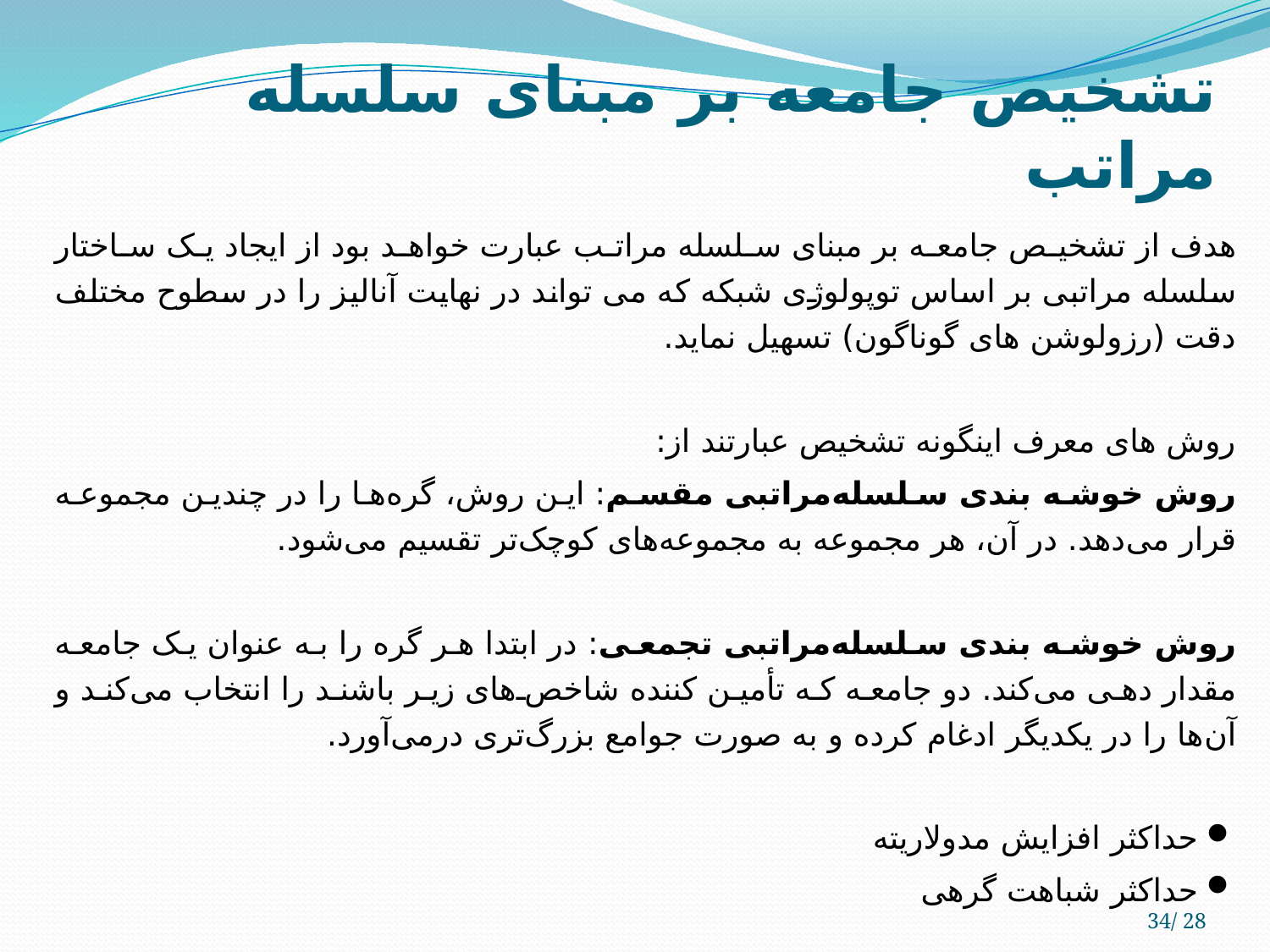

# تشخیص جامعه بر مبنای سلسله ‌مراتب
هدف از تشخیص جامعه بر مبنای سلسله ‌مراتب عبارت خواهد بود از ایجاد یک ساختار سلسله مراتبی بر اساس توپولوژی شبکه که می تواند در نهایت آنالیز را در سطوح مختلف دقت (رزولوشن های گوناگون) تسهیل نماید.

روش های معرف اینگونه تشخیص عبارتند از:
روش خوشه بندی سلسله‌مراتبی مقسم: این روش، گره‌ها را در چندین مجموعه قرار می‌دهد. در آن، هر مجموعه به مجموعه‌های کوچک‌تر تقسیم می‌شود.

روش خوشه بندی سلسله‌مراتبی تجمعی: در ابتدا هر گره را به عنوان یک جامعه مقدار دهی می‌کند. دو جامعه که تأمین کننده شاخص‌های زیر باشند را انتخاب می‌کند و آن‌ها را در یکدیگر ادغام کرده و به صورت جوامع بزرگ‌تری درمی‌آورد.

حداکثر افزایش مدولاریته
حداکثر شباهت گرهی

34/ 28